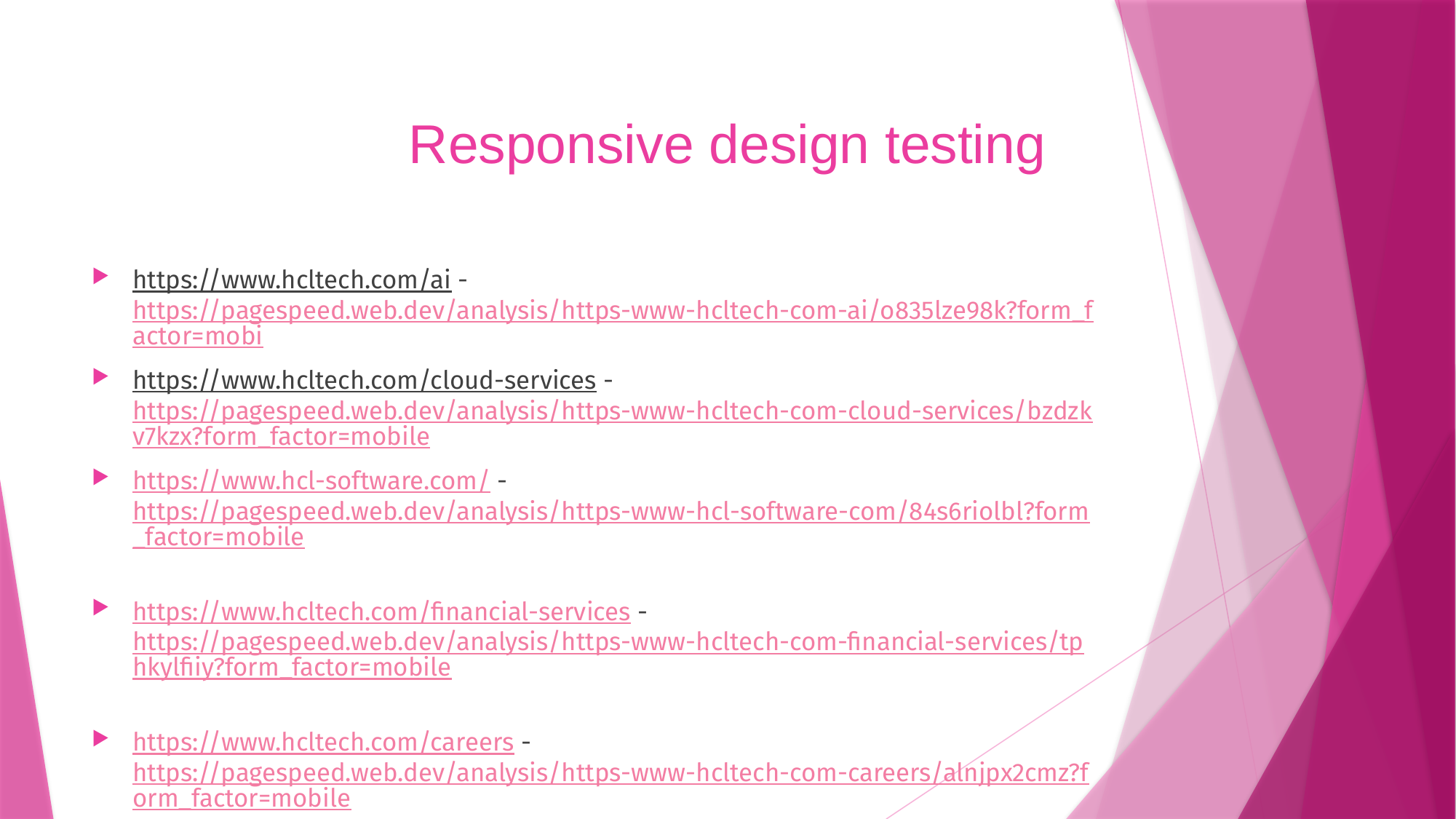

# Responsive design testing
https://www.hcltech.com/ai - https://pagespeed.web.dev/analysis/https-www-hcltech-com-ai/o835lze98k?form_factor=mobi
https://www.hcltech.com/cloud-services - https://pagespeed.web.dev/analysis/https-www-hcltech-com-cloud-services/bzdzkv7kzx?form_factor=mobile
https://www.hcl-software.com/ - https://pagespeed.web.dev/analysis/https-www-hcl-software-com/84s6riolbl?form_factor=mobile
https://www.hcltech.com/financial-services - https://pagespeed.web.dev/analysis/https-www-hcltech-com-financial-services/tphkylfiiy?form_factor=mobile
https://www.hcltech.com/careers - https://pagespeed.web.dev/analysis/https-www-hcltech-com-careers/alnjpx2cmz?form_factor=mobile